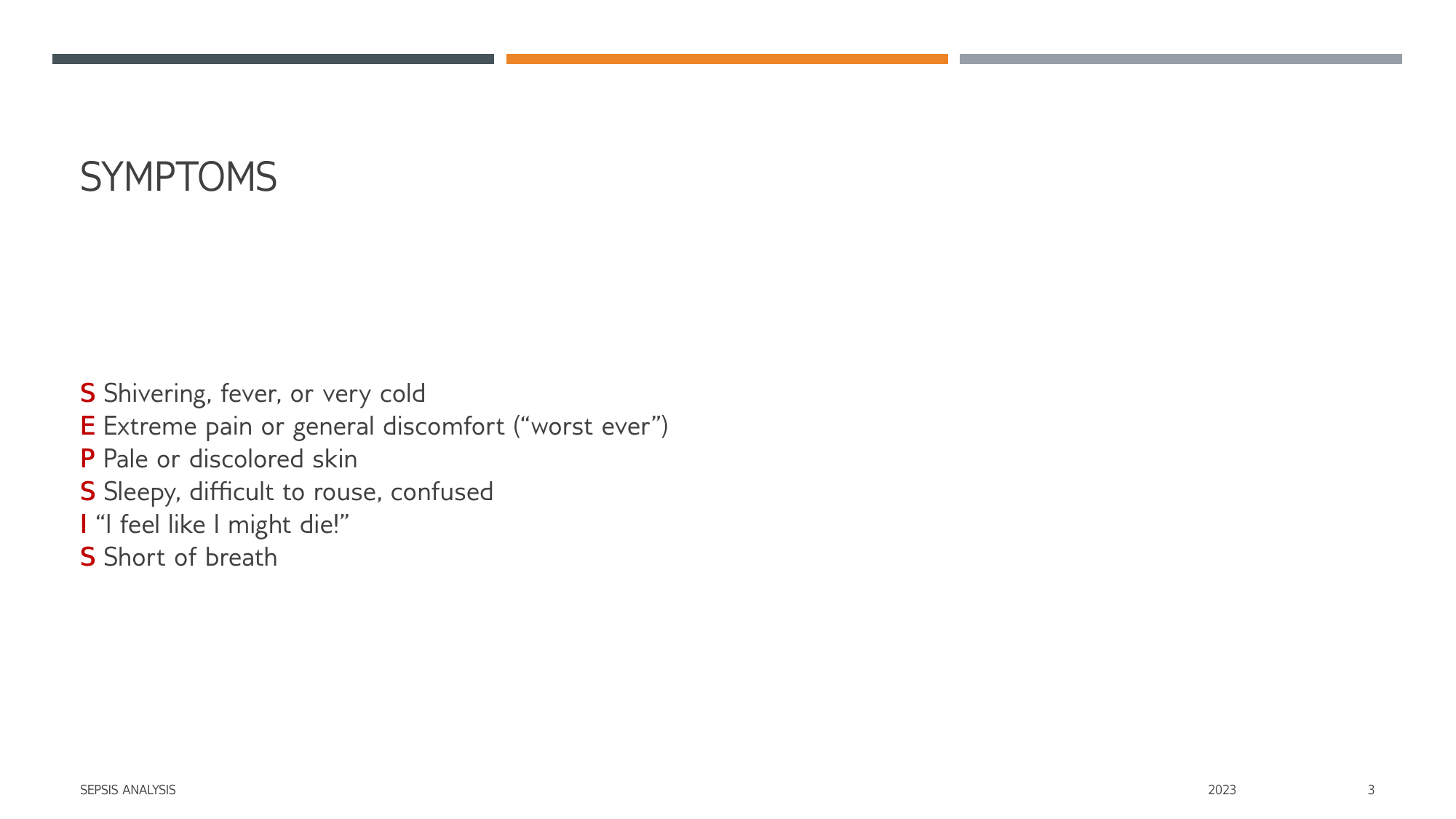

# Symptoms
S Shivering, fever, or very cold
E Extreme pain or general discomfort (“worst ever”)
P Pale or discolored skin
S Sleepy, difficult to rouse, confused
I “I feel like I might die!”
S Short of breath

Sepsis analysis
2023
3